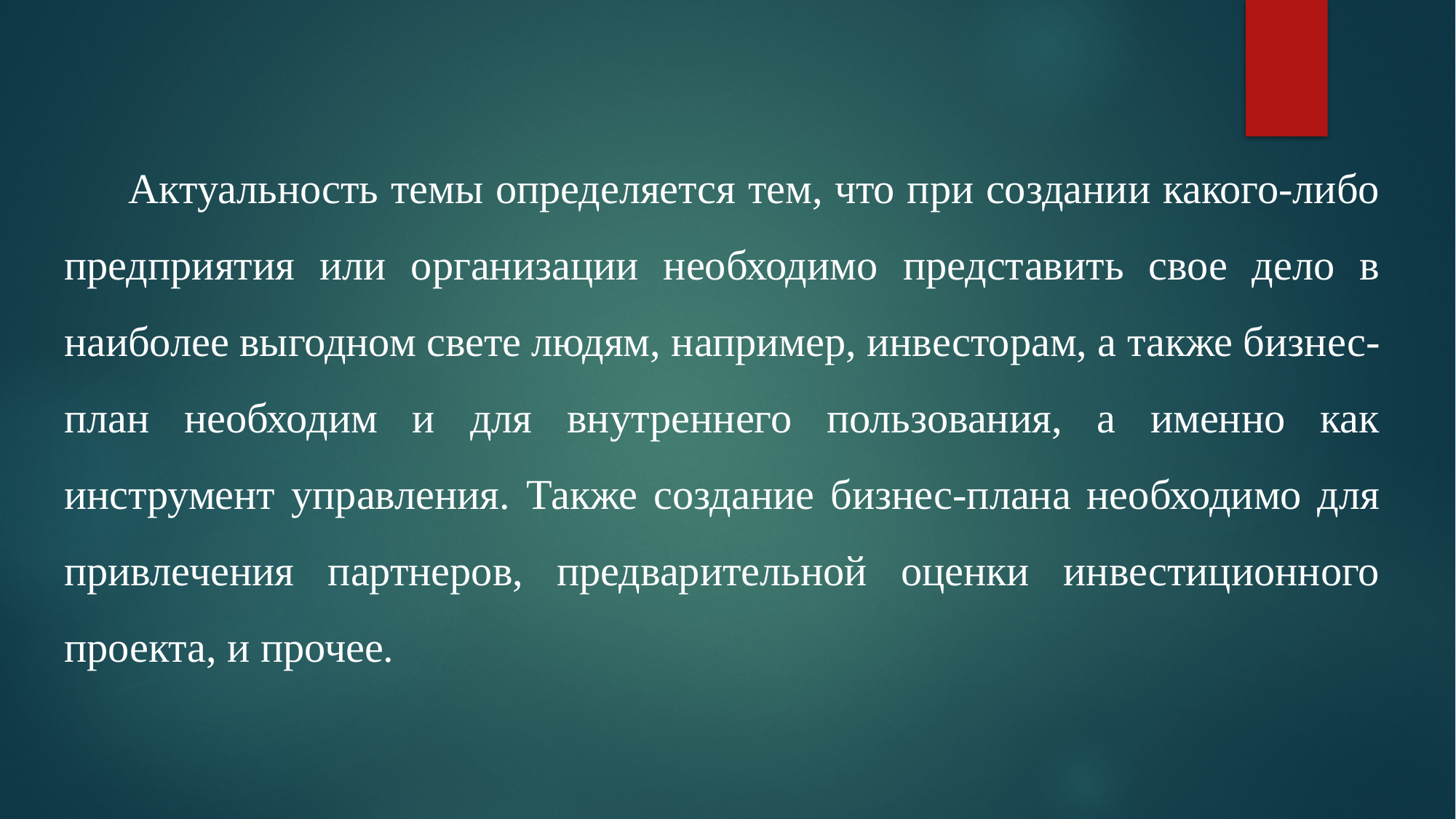

Актуальность темы определяется тем, что при создании какого-либо предприятия или организации необходимо представить свое дело в наиболее выгодном свете людям, например, инвесторам, а также бизнес-план необходим и для внутреннего пользования, а именно как инструмент управления. Также создание бизнес-плана необходимо для привлечения партнеров, предварительной оценки инвестиционного проекта, и прочее.